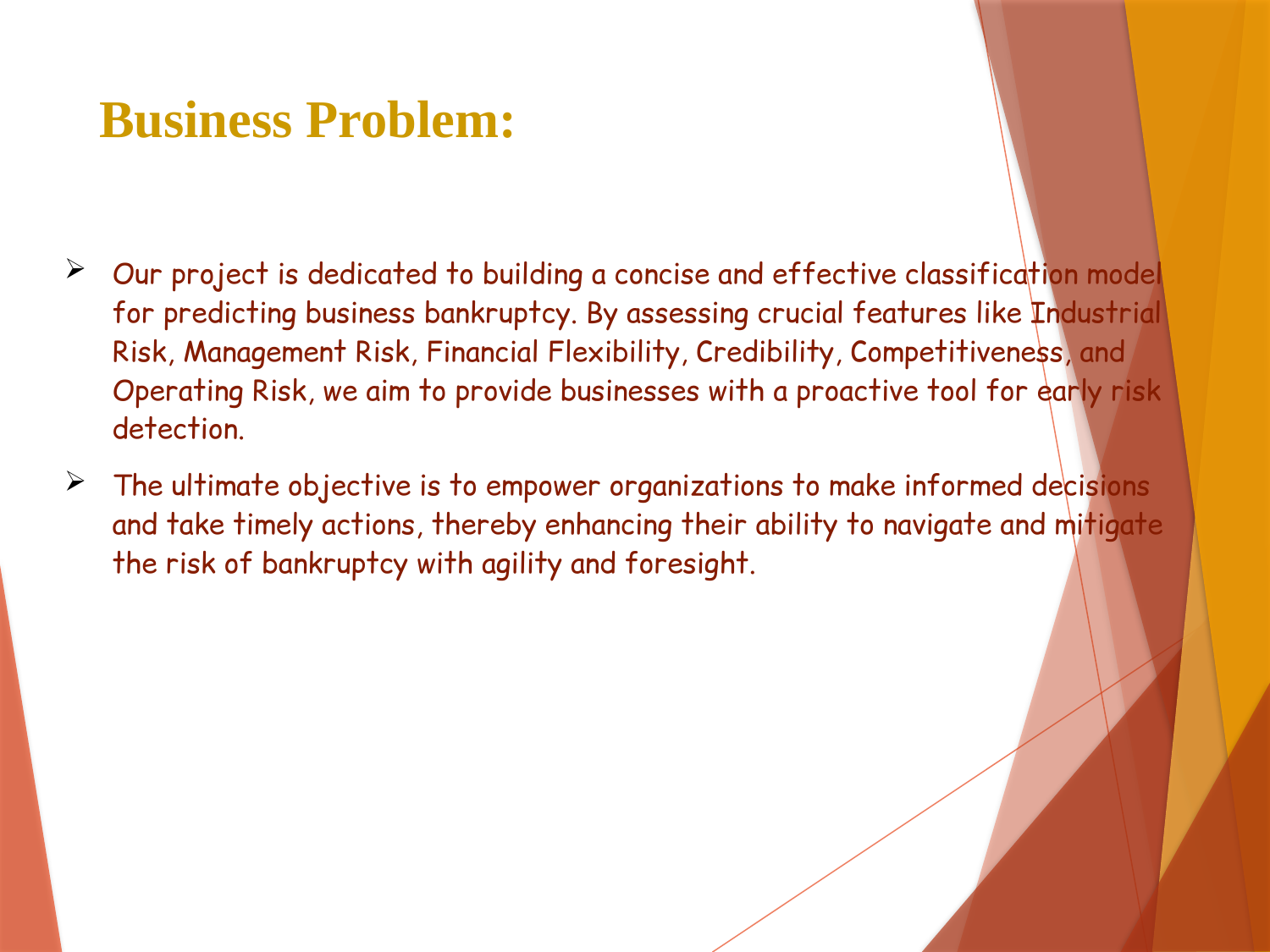

# Business Problem:
Our project is dedicated to building a concise and effective classification model for predicting business bankruptcy. By assessing crucial features like Industrial Risk, Management Risk, Financial Flexibility, Credibility, Competitiveness, and Operating Risk, we aim to provide businesses with a proactive tool for early risk detection.
The ultimate objective is to empower organizations to make informed decisions and take timely actions, thereby enhancing their ability to navigate and mitigate the risk of bankruptcy with agility and foresight.